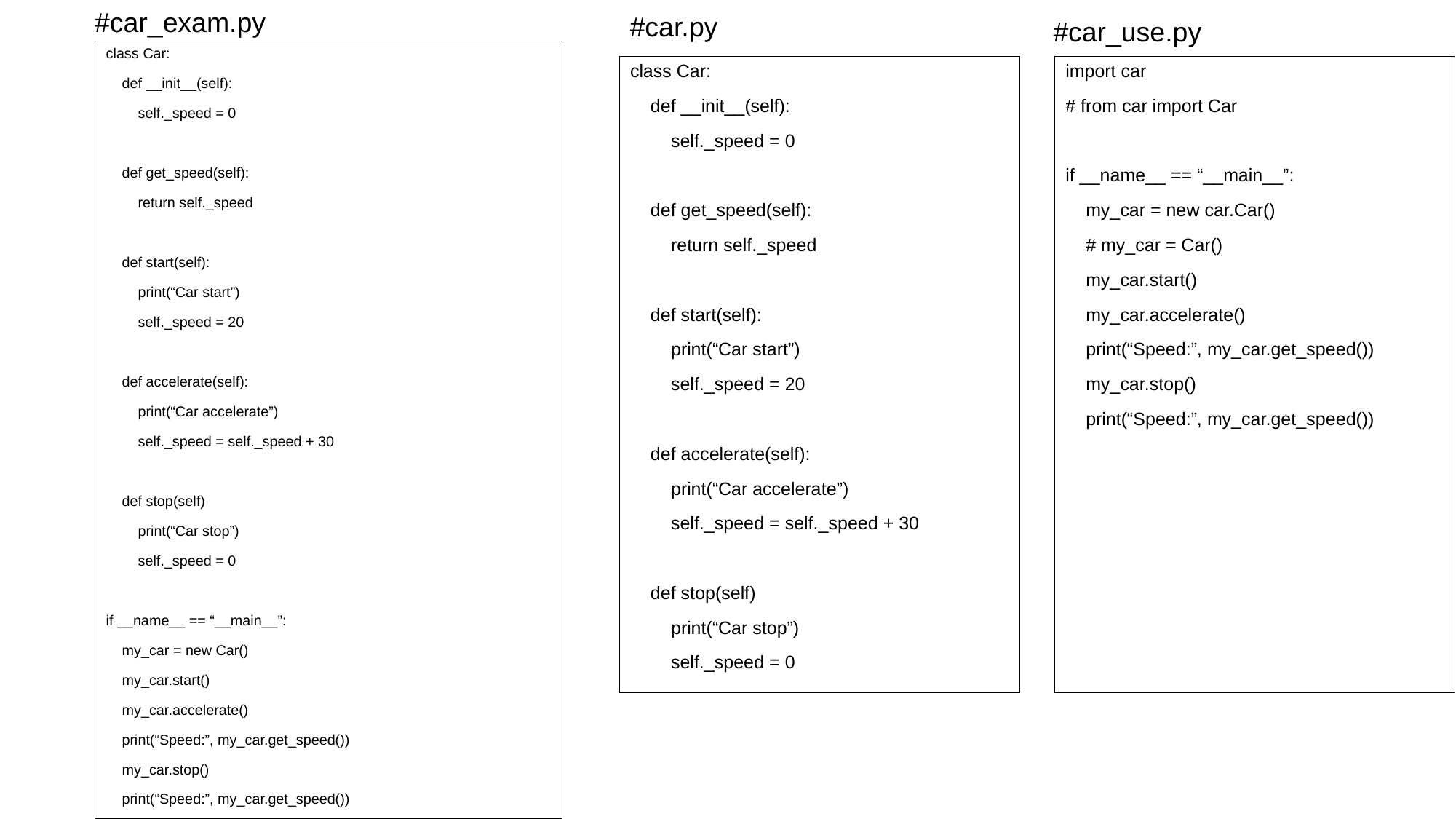

#car_exam.py
#car.py
#car_use.py
class Car:
    def __init__(self):
        self._speed = 0

    def get_speed(self):
        return self._speed

    def start(self):
        print(“Car start”)
        self._speed = 20

    def accelerate(self):
        print(“Car accelerate”)
        self._speed = self._speed + 30

    def stop(self)
        print(“Car stop”)
        self._speed = 0

if __name__ == “__main__”:
    my_car = new Car()
    my_car.start()
    my_car.accelerate()
    print(“Speed:”, my_car.get_speed())
    my_car.stop()
    print(“Speed:”, my_car.get_speed())
class Car:
    def __init__(self):
        self._speed = 0

    def get_speed(self):
        return self._speed

    def start(self):
        print(“Car start”)
        self._speed = 20

    def accelerate(self):
        print(“Car accelerate”)
        self._speed = self._speed + 30

    def stop(self)
        print(“Car stop”)
        self._speed = 0
import car
# from car import Car

if __name__ == “__main__”:
    my_car = new car.Car()
    # my_car = Car()
    my_car.start()
    my_car.accelerate()
    print(“Speed:”, my_car.get_speed())
    my_car.stop()
    print(“Speed:”, my_car.get_speed())